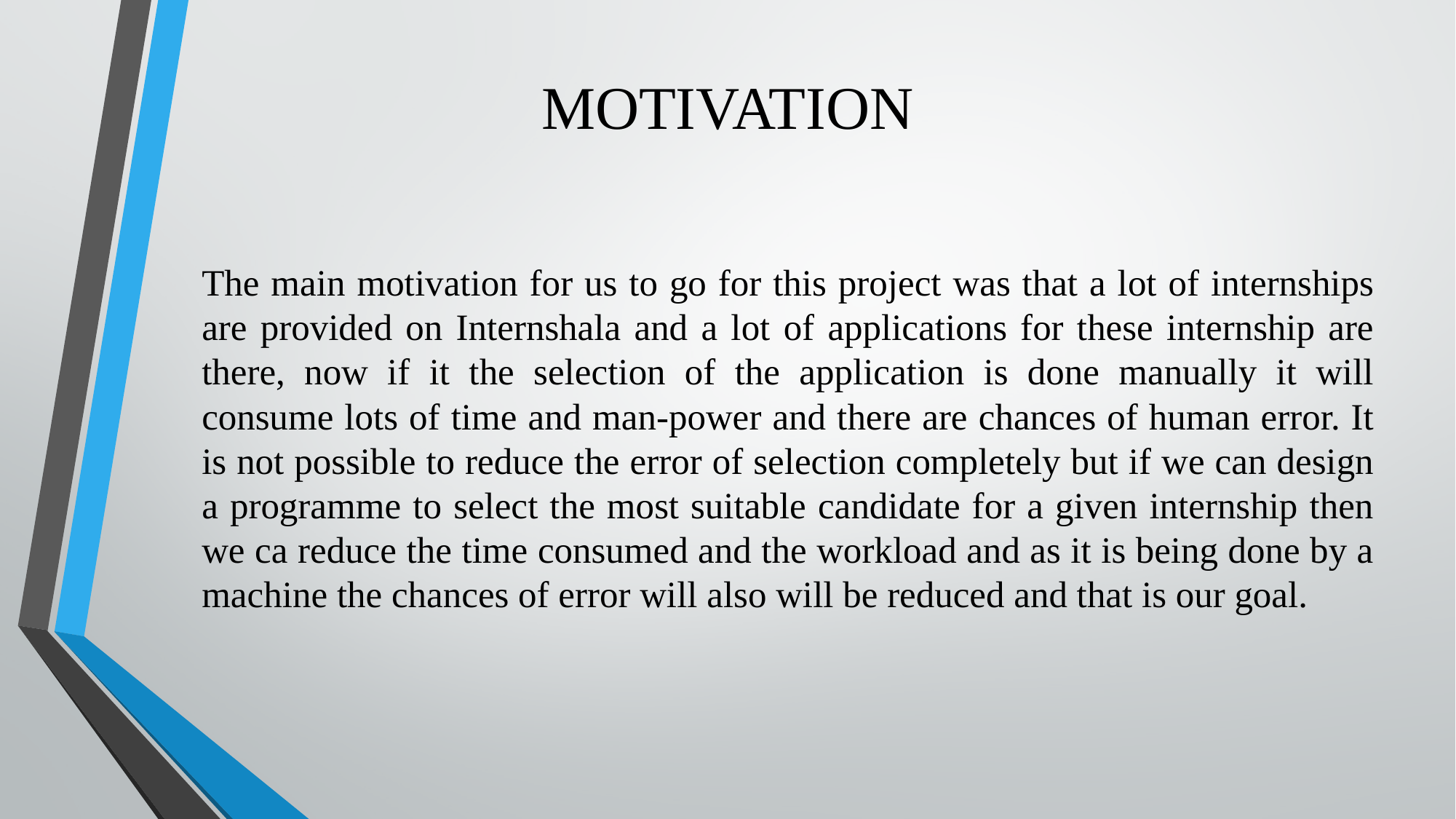

# MOTIVATION
The main motivation for us to go for this project was that a lot of internships are provided on Internshala and a lot of applications for these internship are there, now if it the selection of the application is done manually it will consume lots of time and man-power and there are chances of human error. It is not possible to reduce the error of selection completely but if we can design a programme to select the most suitable candidate for a given internship then we ca reduce the time consumed and the workload and as it is being done by a machine the chances of error will also will be reduced and that is our goal.